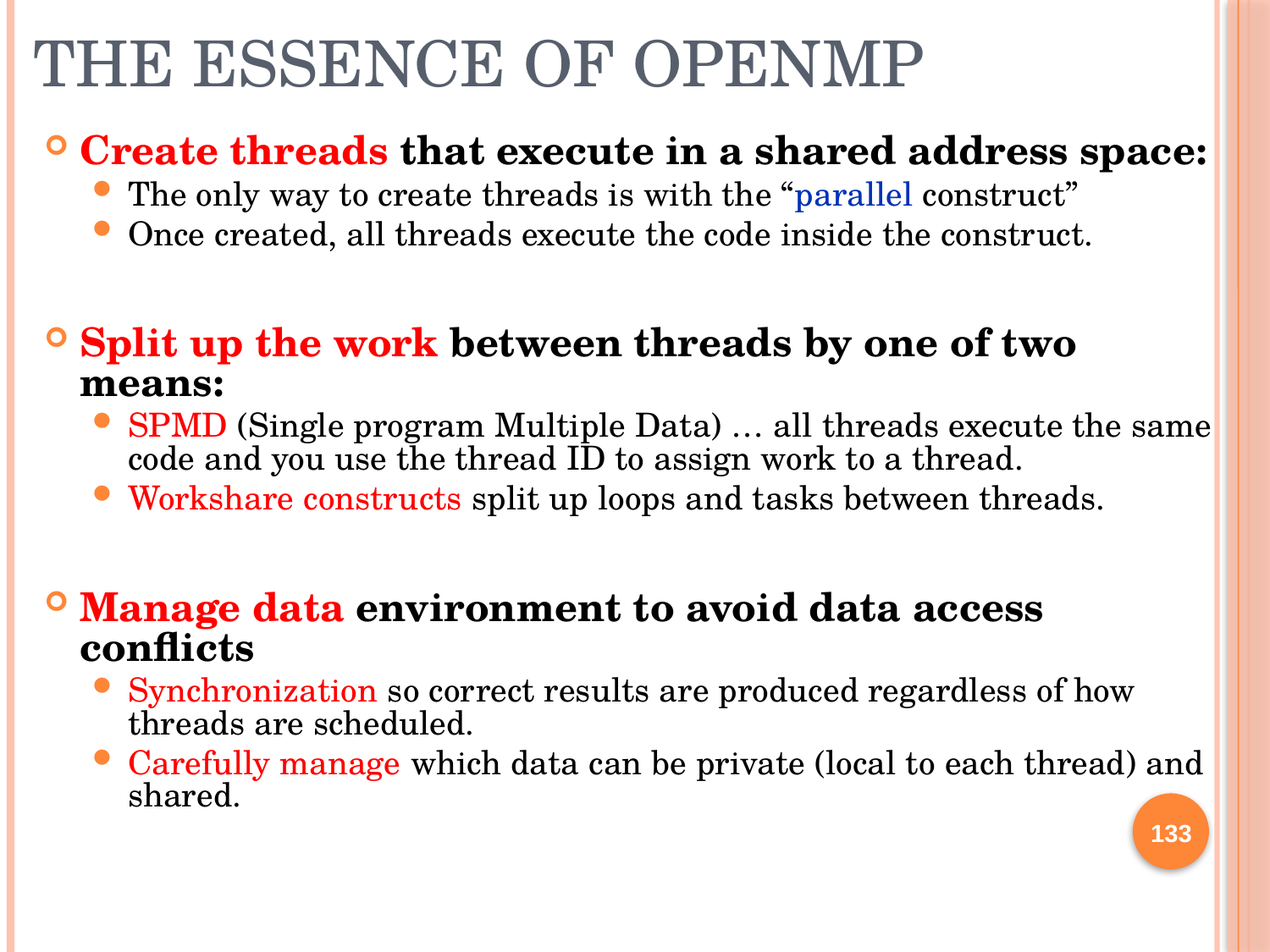

# The essence of OpenMP
Create threads that execute in a shared address space:
The only way to create threads is with the “parallel construct”
Once created, all threads execute the code inside the construct.

Split up the work between threads by one of two means:
SPMD (Single program Multiple Data) … all threads execute the same code and you use the thread ID to assign work to a thread.
Workshare constructs split up loops and tasks between threads.

Manage data environment to avoid data access conflicts
Synchronization so correct results are produced regardless of how threads are scheduled.
Carefully manage which data can be private (local to each thread) and shared.
133
133